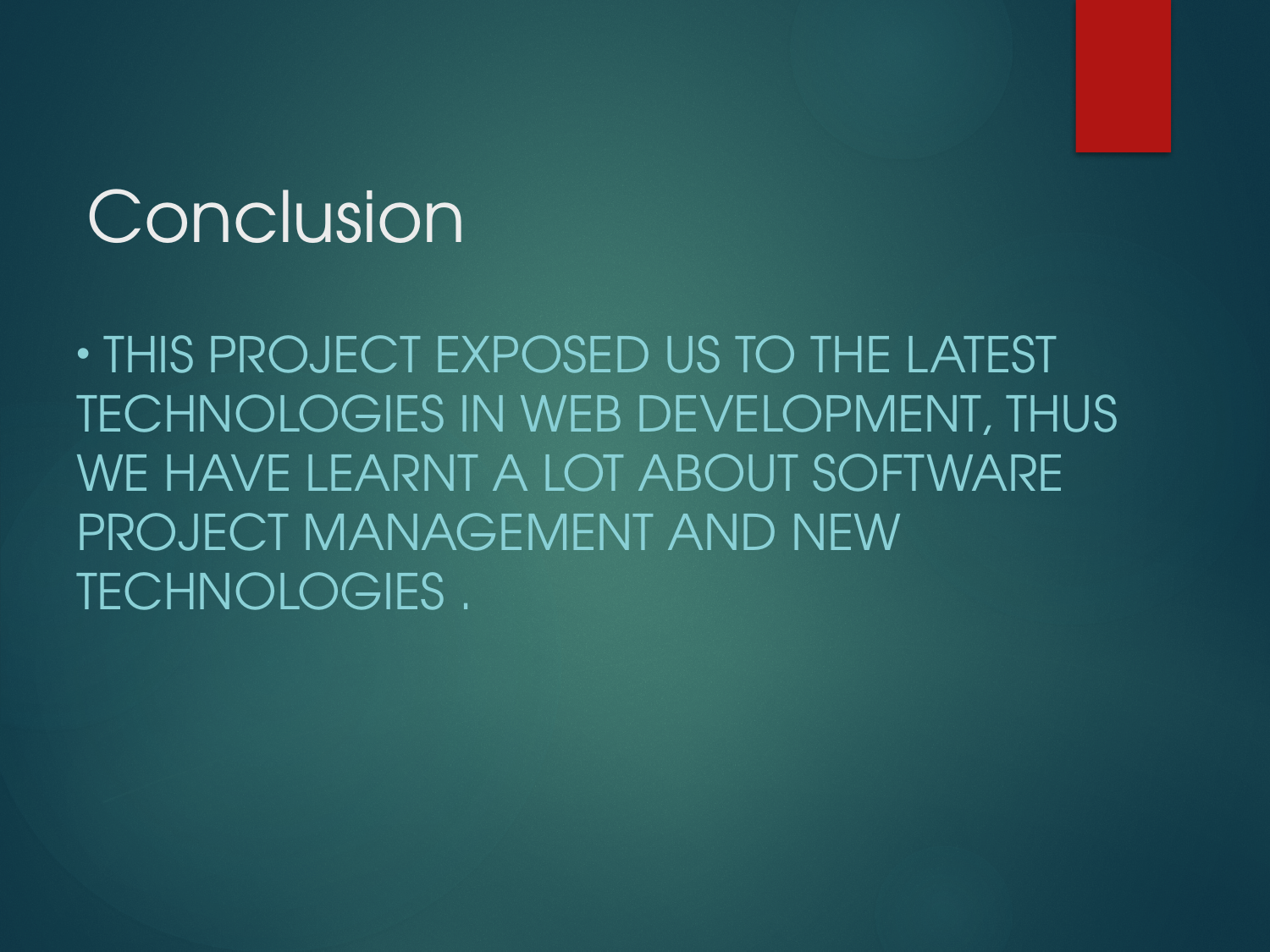

# Conclusion
 This project exposed us to the latest technologies in web development, thus we have learnt a lot about software project management and new technologies .